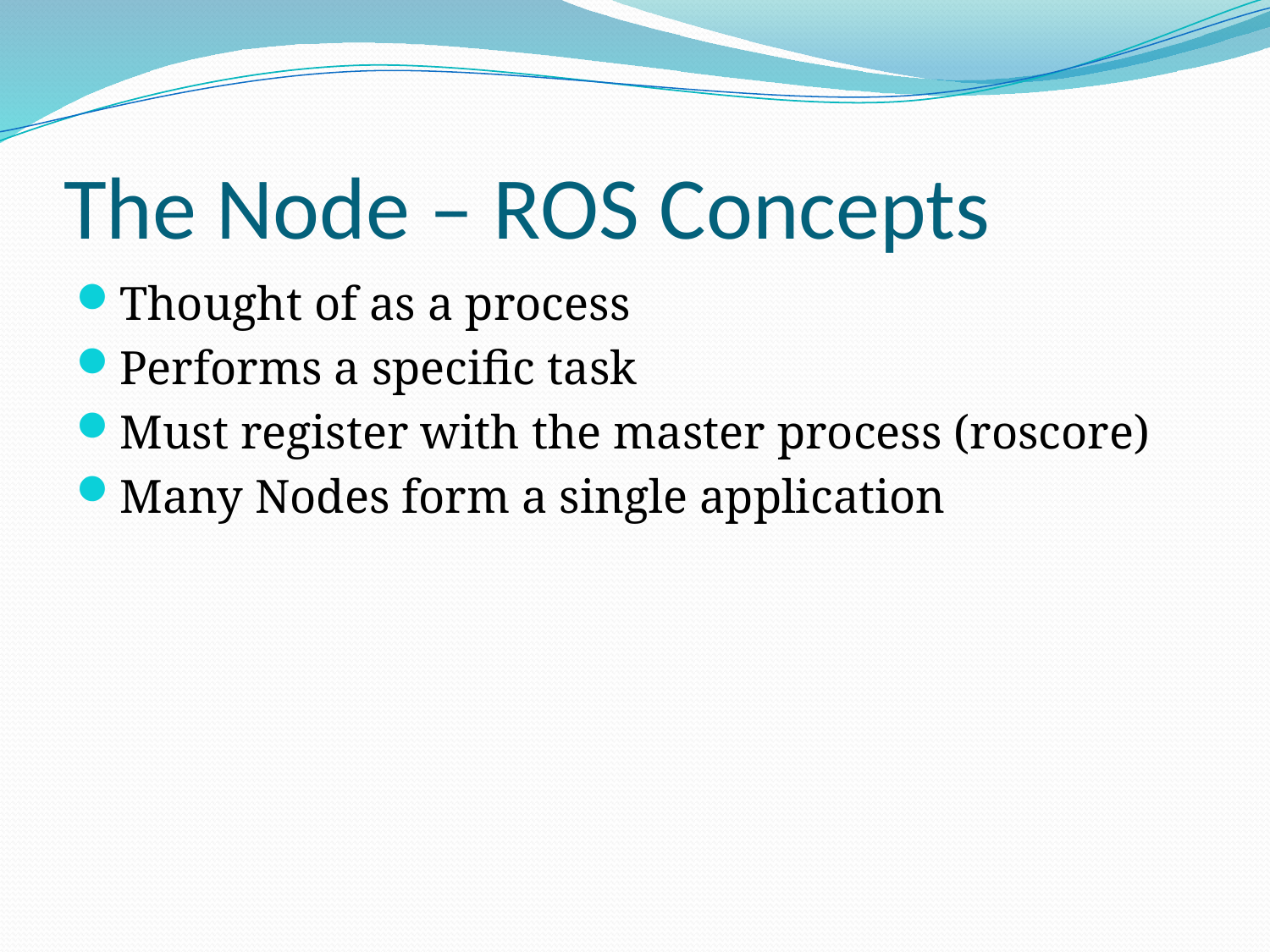

# The Node – ROS Concepts
Thought of as a process
Performs a specific task
Must register with the master process (roscore)
Many Nodes form a single application